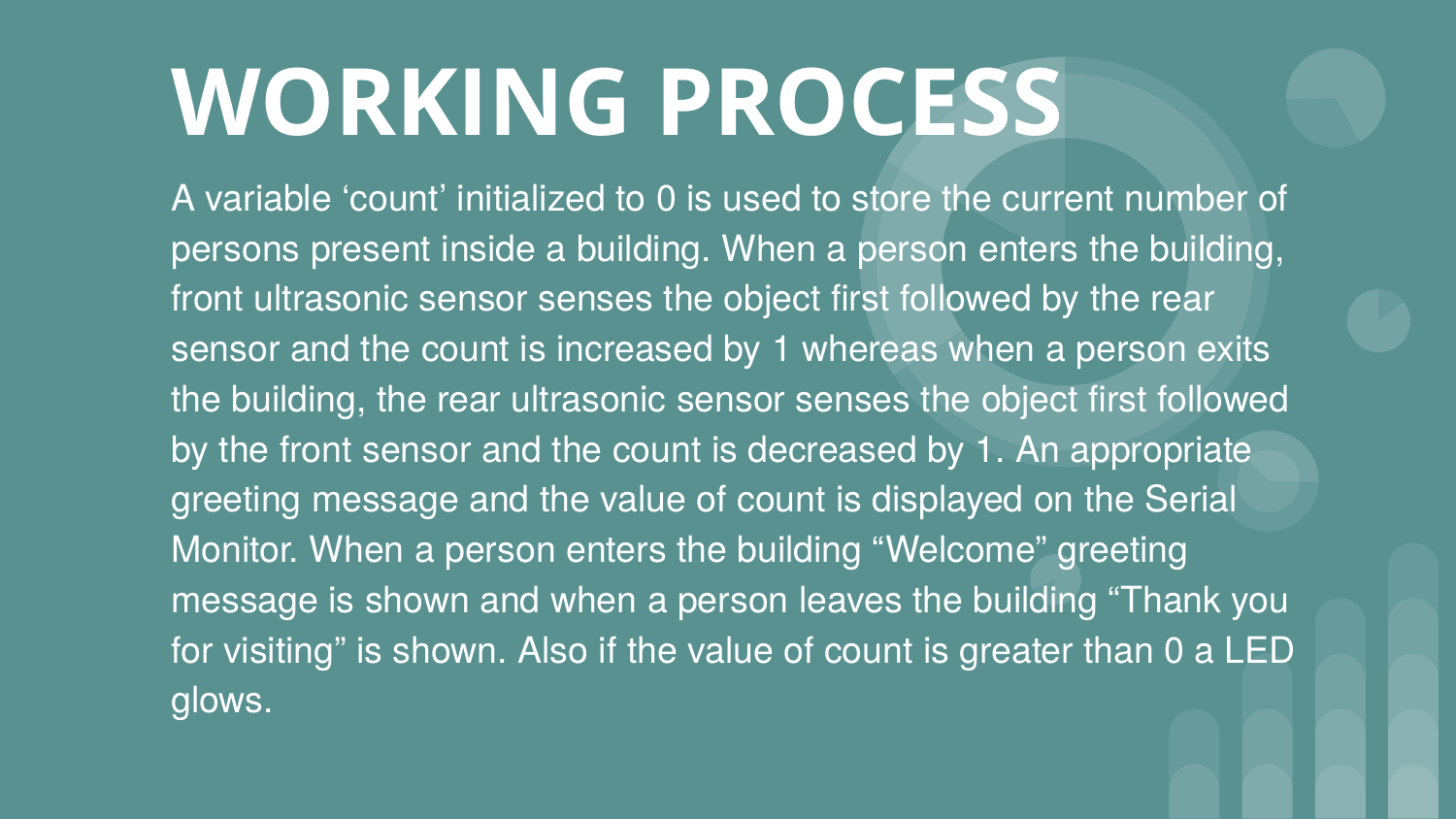

# WORKING PROCESS
A variable ‘count’ initialized to 0 is used to store the current number of persons present inside a building. When a person enters the building, front ultrasonic sensor senses the object first followed by the rear sensor and the count is increased by 1 whereas when a person exits the building, the rear ultrasonic sensor senses the object first followed by the front sensor and the count is decreased by 1. An appropriate greeting message and the value of count is displayed on the Serial Monitor. When a person enters the building “Welcome” greeting message is shown and when a person leaves the building “Thank you for visiting” is shown. Also if the value of count is greater than 0 a LED glows.